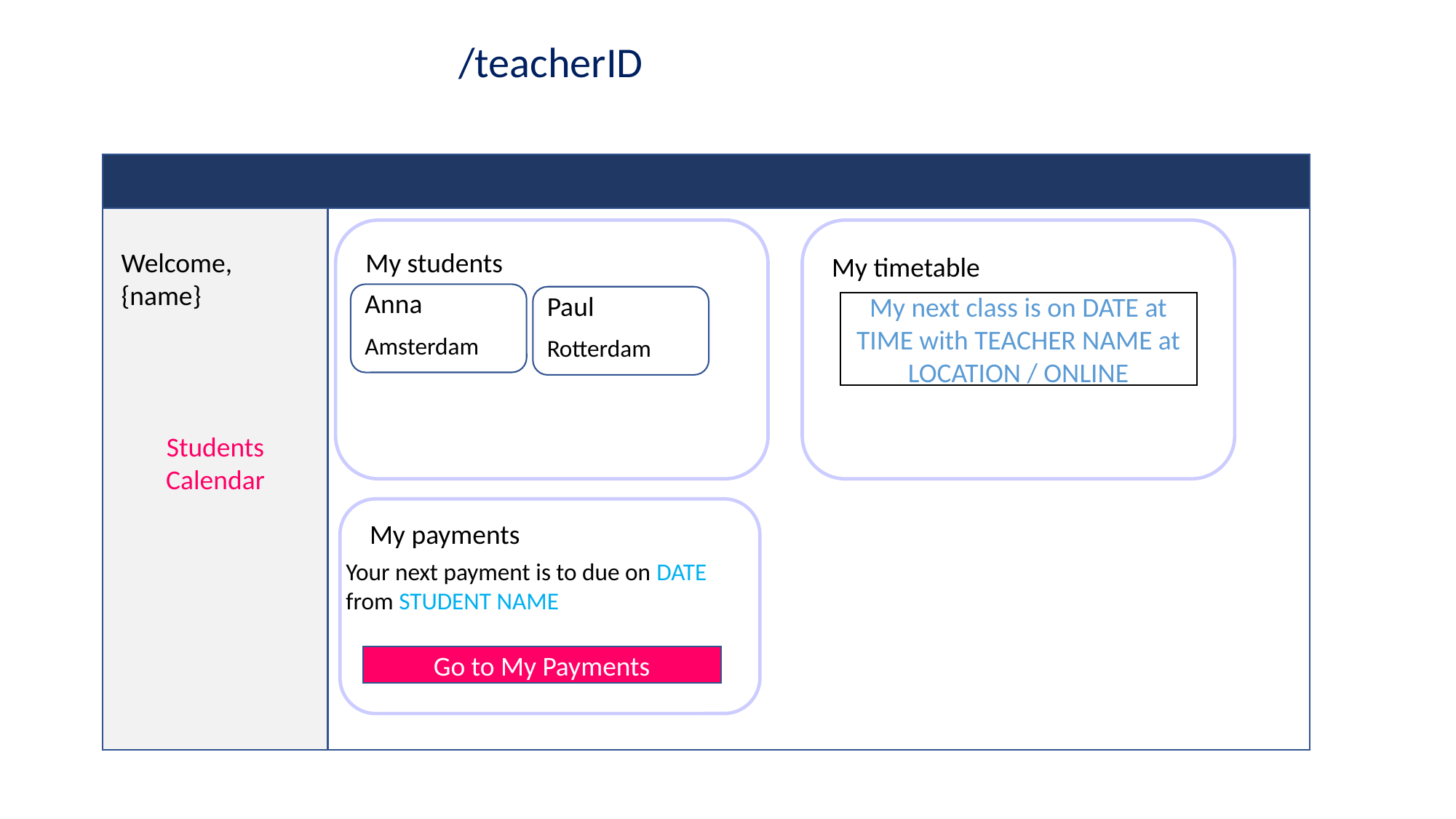

/teacherID

Students
Calendar

My timetable
My next class is on DATE at TIME with TEACHER NAME at LOCATION / ONLINE
Go to My Payments
Welcome, {name}
My students
Anna

Amsterdam
Paul

Rotterdam

My payments
Your next payment is to due on DATE from STUDENT NAME